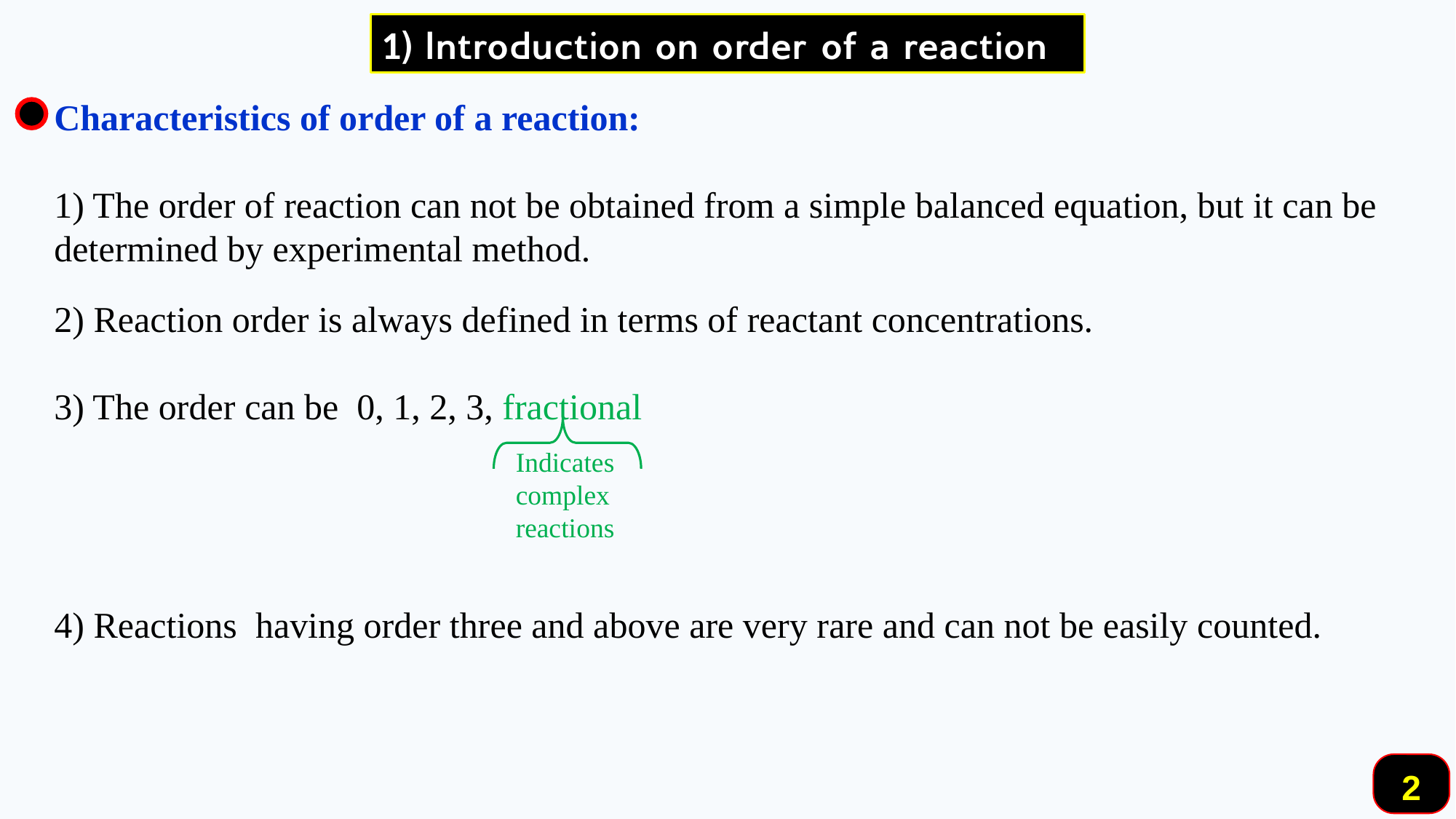

1) Introduction on order of a reaction
Characteristics of order of a reaction:

1) The order of reaction can not be obtained from a simple balanced equation, but it can be determined by experimental method.
2) Reaction order is always defined in terms of reactant concentrations.

3) The order can be  0, 1, 2, 3, fractional

4) Reactions  having order three and above are very rare and can not be easily counted.

Indicates
complex
reactions
2